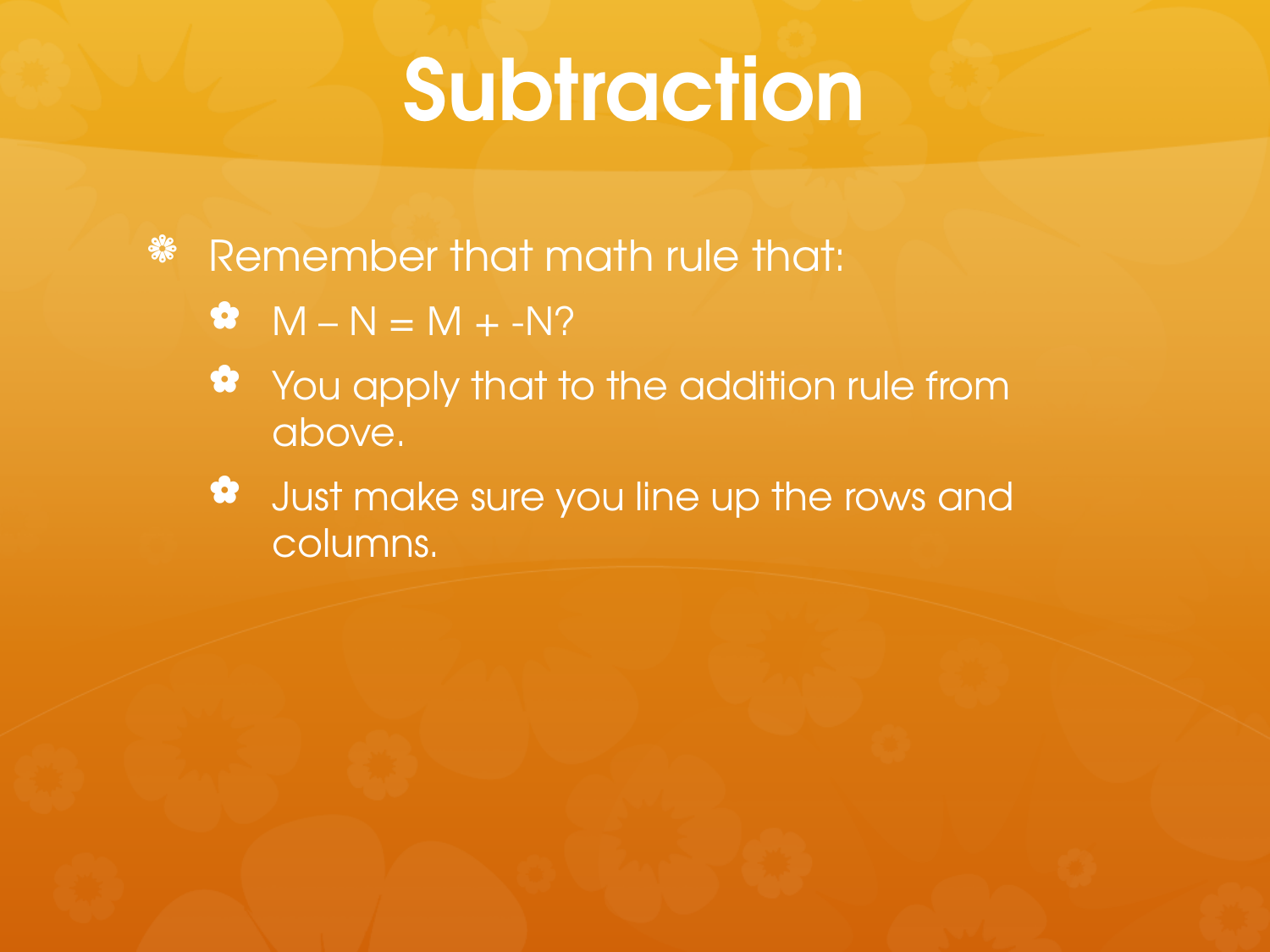

# Subtraction
Remember that math rule that:
M – N = M + -N?
You apply that to the addition rule from above.
Just make sure you line up the rows and columns.